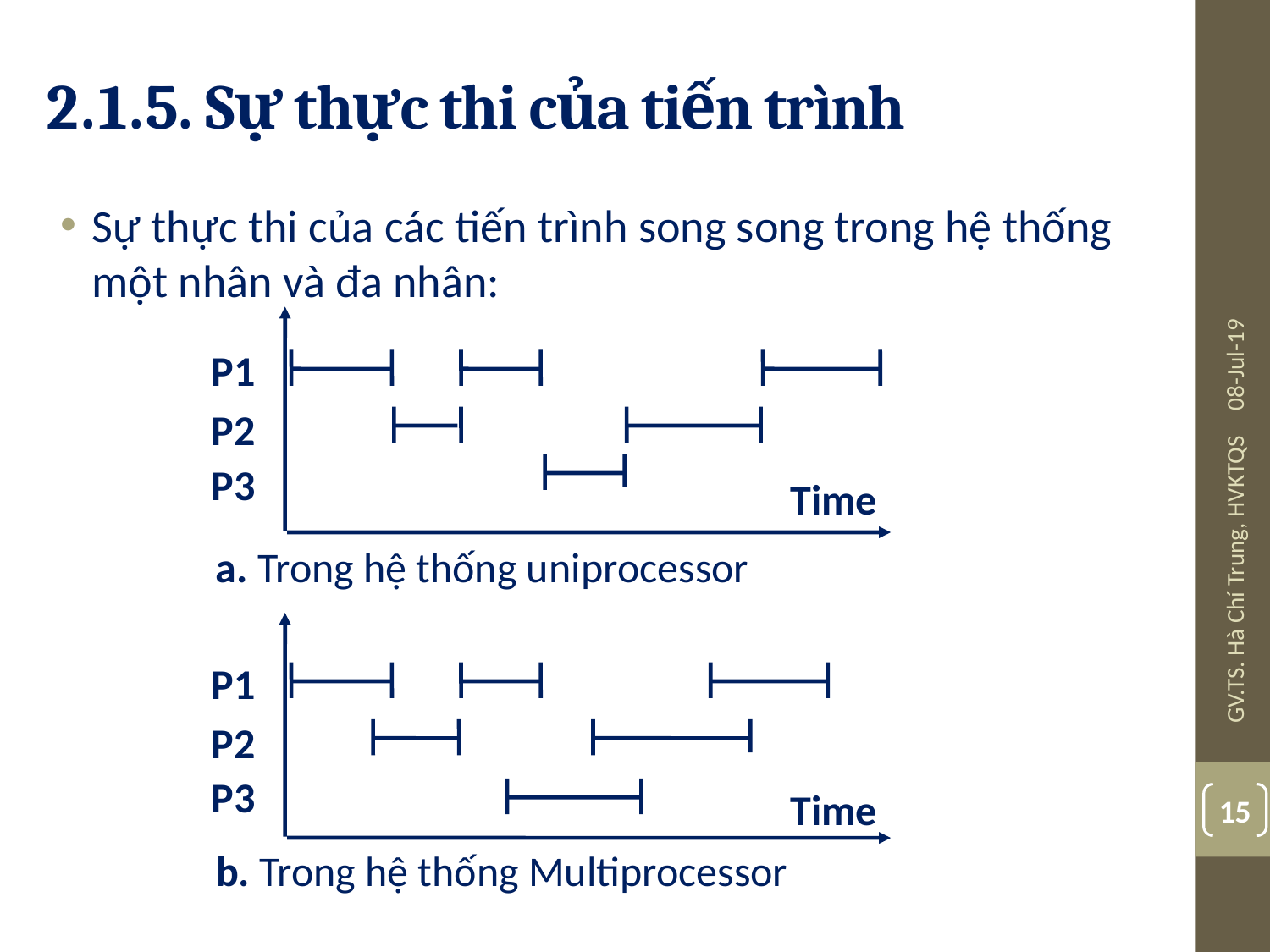

# 2.1.5. Sự thực thi của tiến trình
Sự thực thi của các tiến trình song song trong hệ thống một nhân và đa nhân:
08-Jul-19

P1

P2

P3

Time

a. Trong hệ thống uniprocessor

P1

P2

P3
Time

b. Trong hệ thống Multiprocessor

GV.TS. Hà Chí Trung, HVKTQS
15